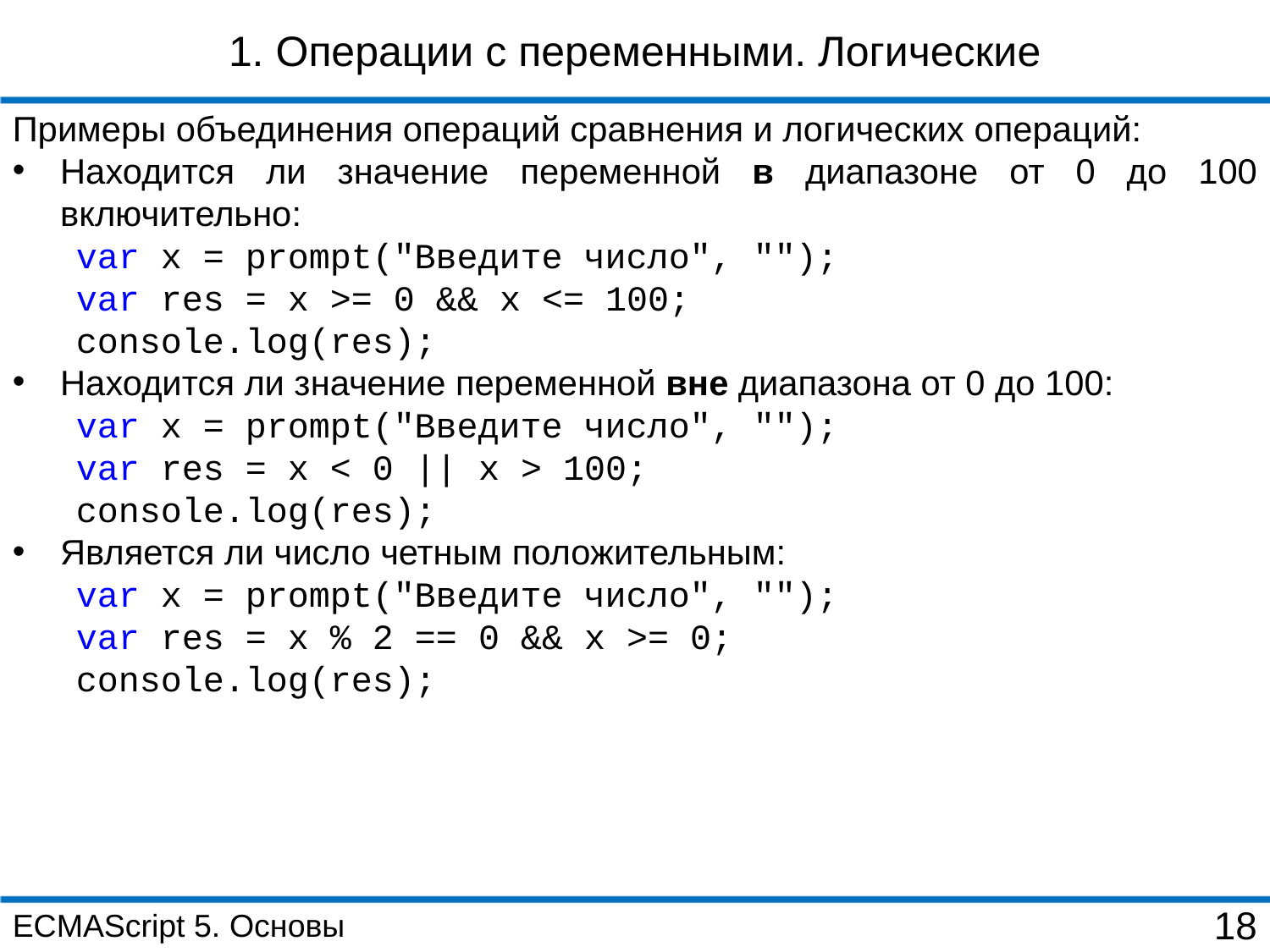

1. Операции с переменными. Логические
Примеры объединения операций сравнения и логических операций:
Находится ли значение переменной в диапазоне от 0 до 100 включительно:
var x = prompt("Введите число", "");
var res = x >= 0 && x <= 100;
console.log(res);
Находится ли значение переменной вне диапазона от 0 до 100:
var x = prompt("Введите число", "");
var res = x < 0 || x > 100;
console.log(res);
Является ли число четным положительным:
var x = prompt("Введите число", "");
var res = x % 2 == 0 && x >= 0;
console.log(res);
ECMAScript 5. Основы
18